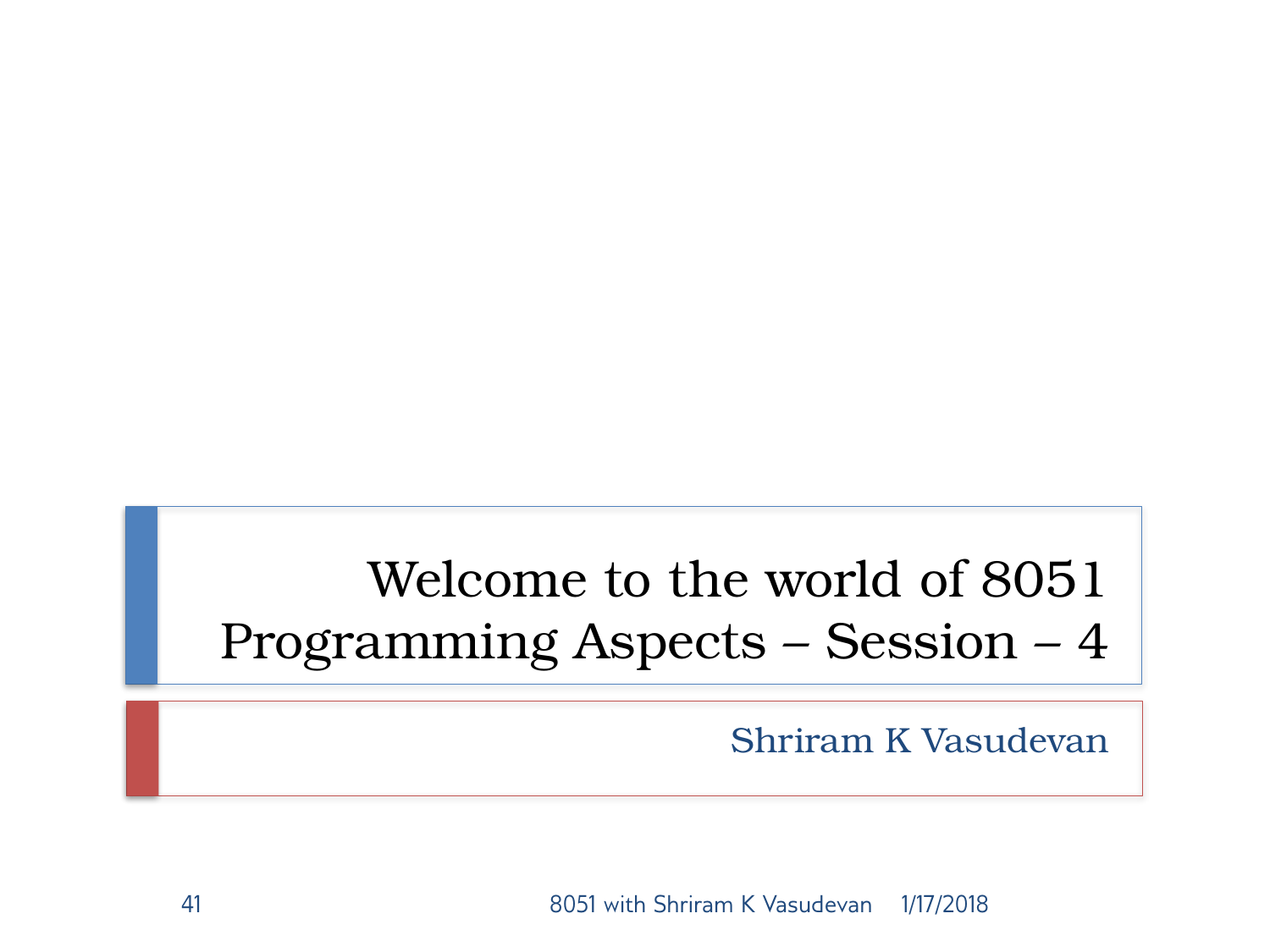

# Welcome to the world of 8051 Programming Aspects – Session – 4
Shriram K Vasudevan

41
8051 with Shriram K Vasudevan
1/17/2018